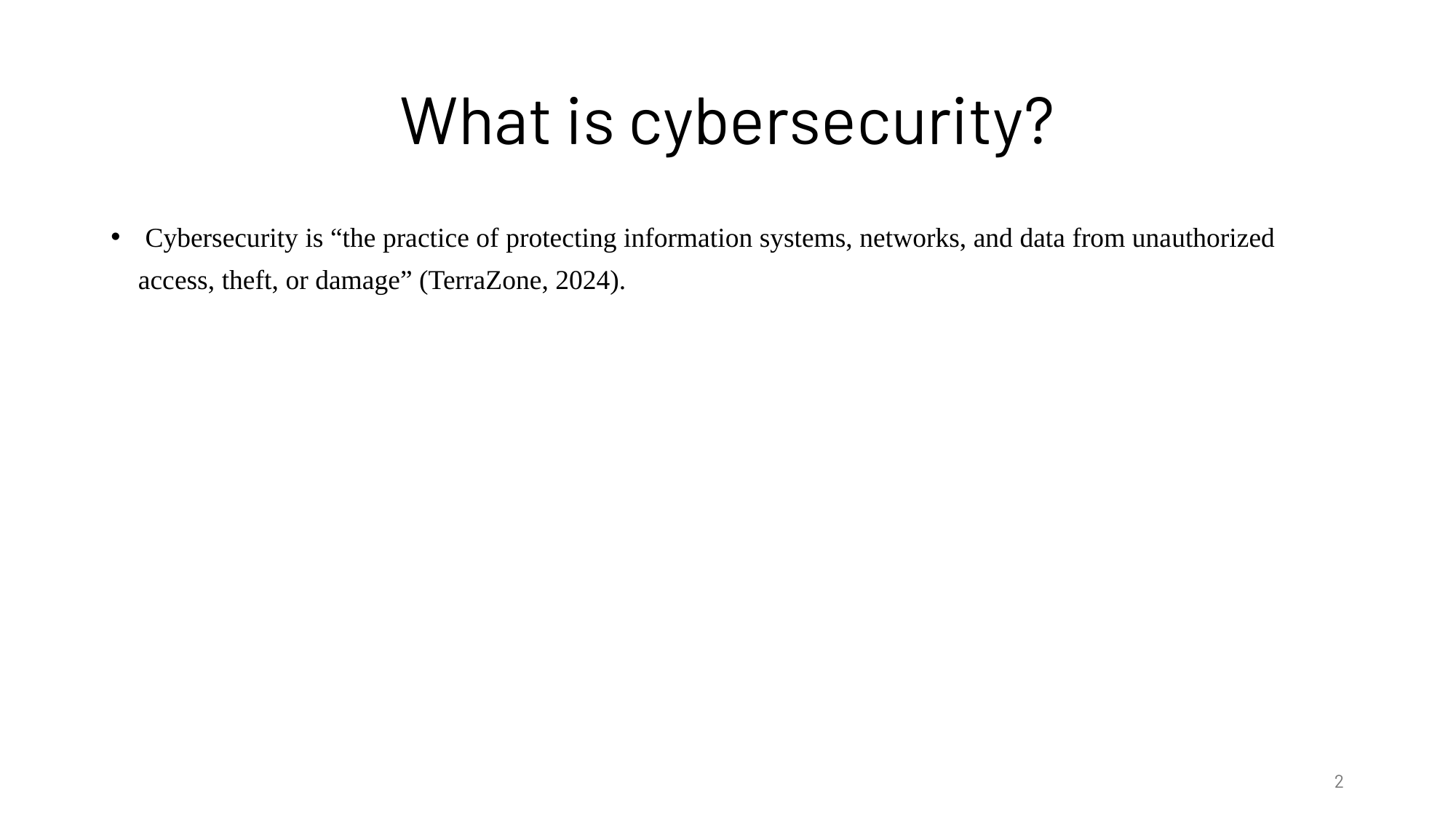

# What is cybersecurity?
 Cybersecurity is “the practice of protecting information systems, networks, and data from unauthorized access, theft, or damage” (TerraZone, 2024).

2